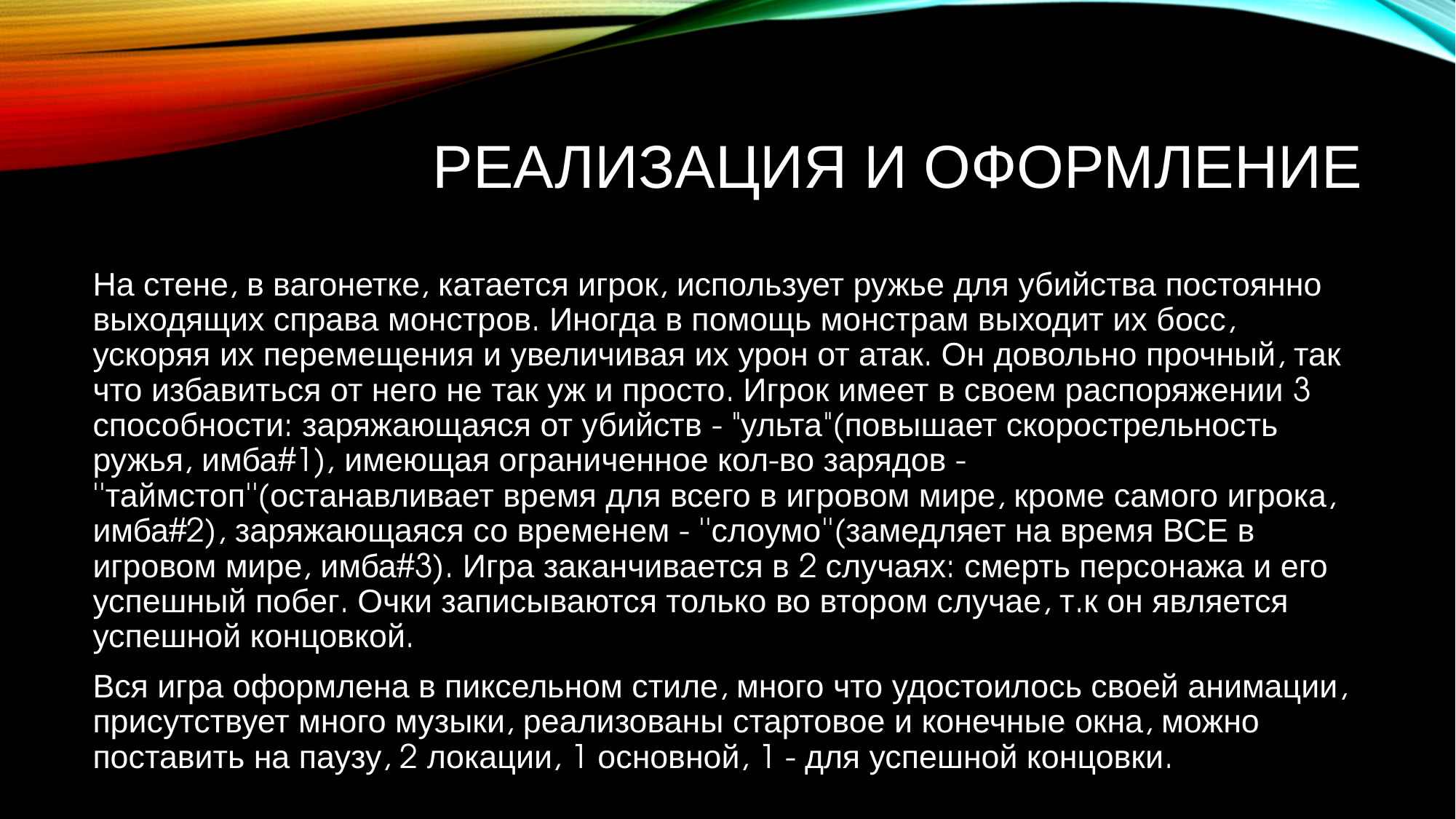

# Реализация и оформление
На стене, в вагонетке, катается игрок, использует ружье для убийства постоянно выходящих справа монстров. Иногда в помощь монстрам выходит их босс, ускоряя их перемещения и увеличивая их урон от атак. Он довольно прочный, так что избавиться от него не так уж и просто. Игрок имеет в своем распоряжении 3 способности: заряжающаяся от убийств - "ульта"(повышает скорострельность ружья, имба#1), имеющая ограниченное кол-во зарядов - ''таймстоп''(останавливает время для всего в игровом мире, кроме самого игрока, имба#2), заряжающаяся со временем - ''слоумо''(замедляет на время ВСЕ в игровом мире, имба#3). Игра заканчивается в 2 случаях: смерть персонажа и его успешный побег. Очки записываются только во втором случае, т.к он является успешной концовкой.
Вся игра оформлена в пиксельном стиле, много что удостоилось своей анимации, присутствует много музыки, реализованы стартовое и конечные окна, можно поставить на паузу, 2 локации, 1 основной, 1 - для успешной концовки.